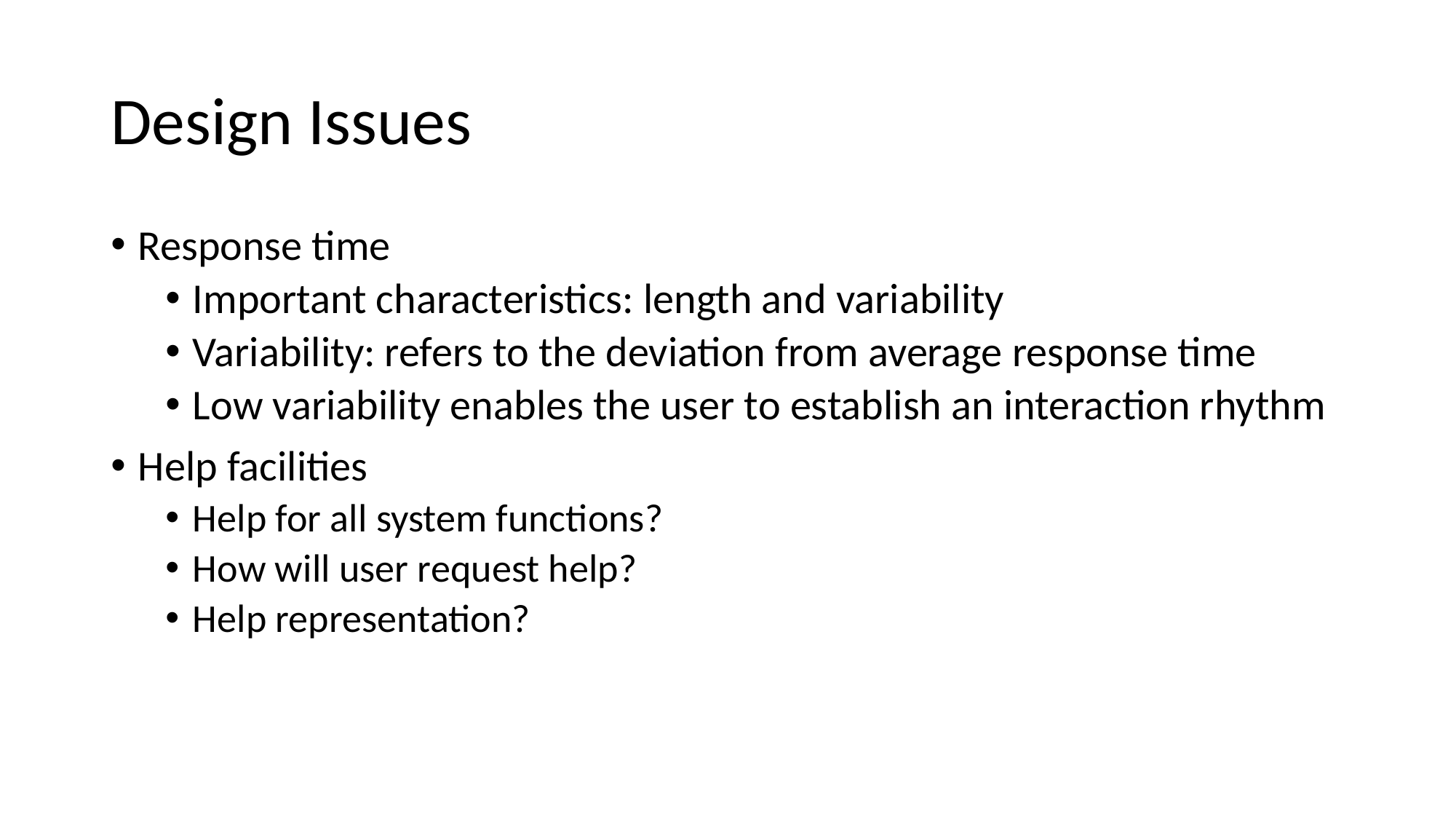

# Design Issues
Response time
Important characteristics: length and variability
Variability: refers to the deviation from average response time
Low variability enables the user to establish an interaction rhythm
Help facilities
Help for all system functions?
How will user request help?
Help representation?